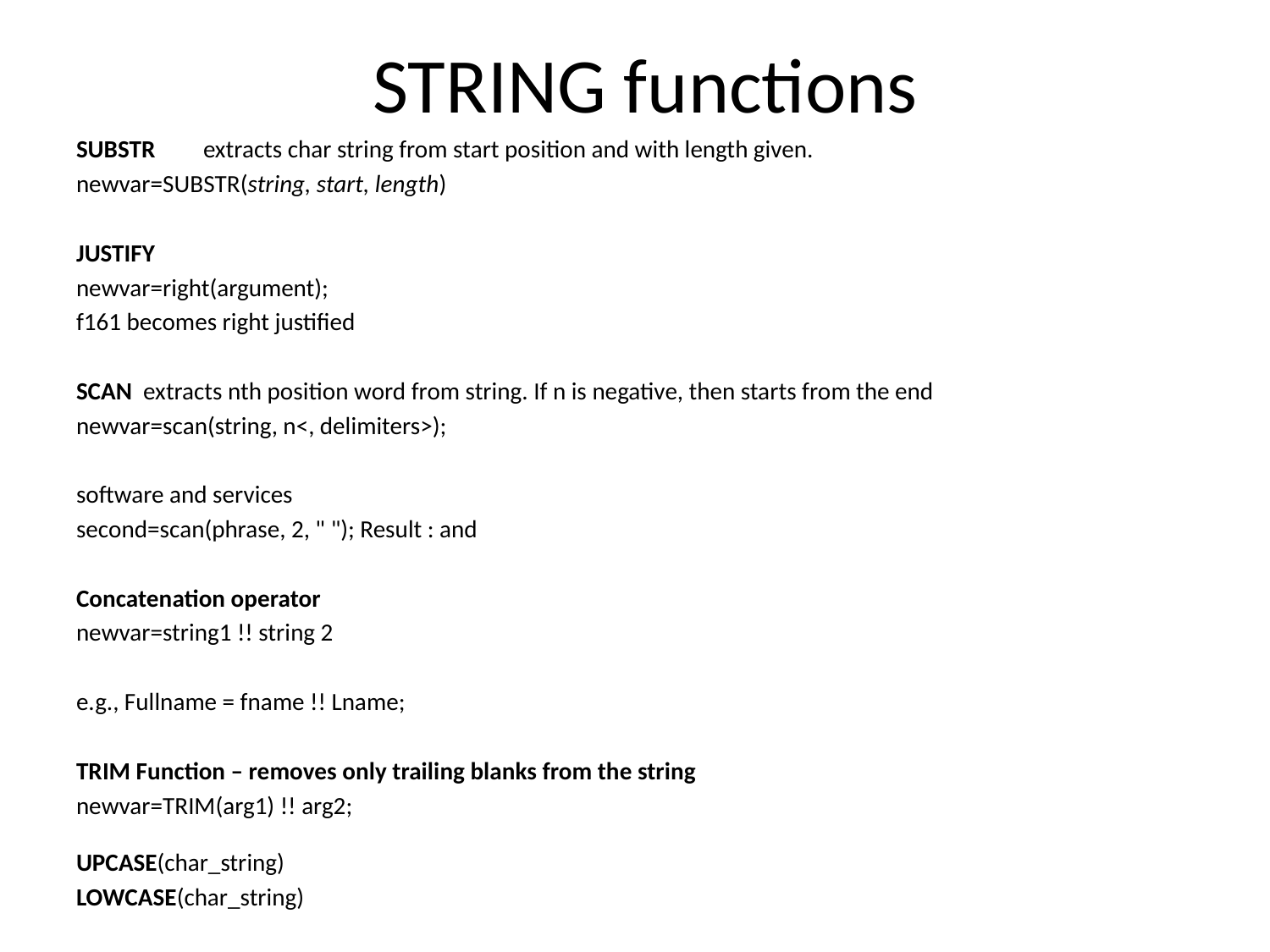

# STRING functions
SUBSTR 	extracts char string from start position and with length given.
newvar=SUBSTR(string, start, length)

JUSTIFY
newvar=right(argument);
f161 becomes right justified

SCAN  extracts nth position word from string. If n is negative, then starts from the end
newvar=scan(string, n<, delimiters>);

software and services
second=scan(phrase, 2, " "); Result : and

Concatenation operator
newvar=string1 !! string 2

e.g., Fullname = fname !! Lname;

TRIM Function – removes only trailing blanks from the string
newvar=TRIM(arg1) !! arg2;

UPCASE(char_string)
LOWCASE(char_string)